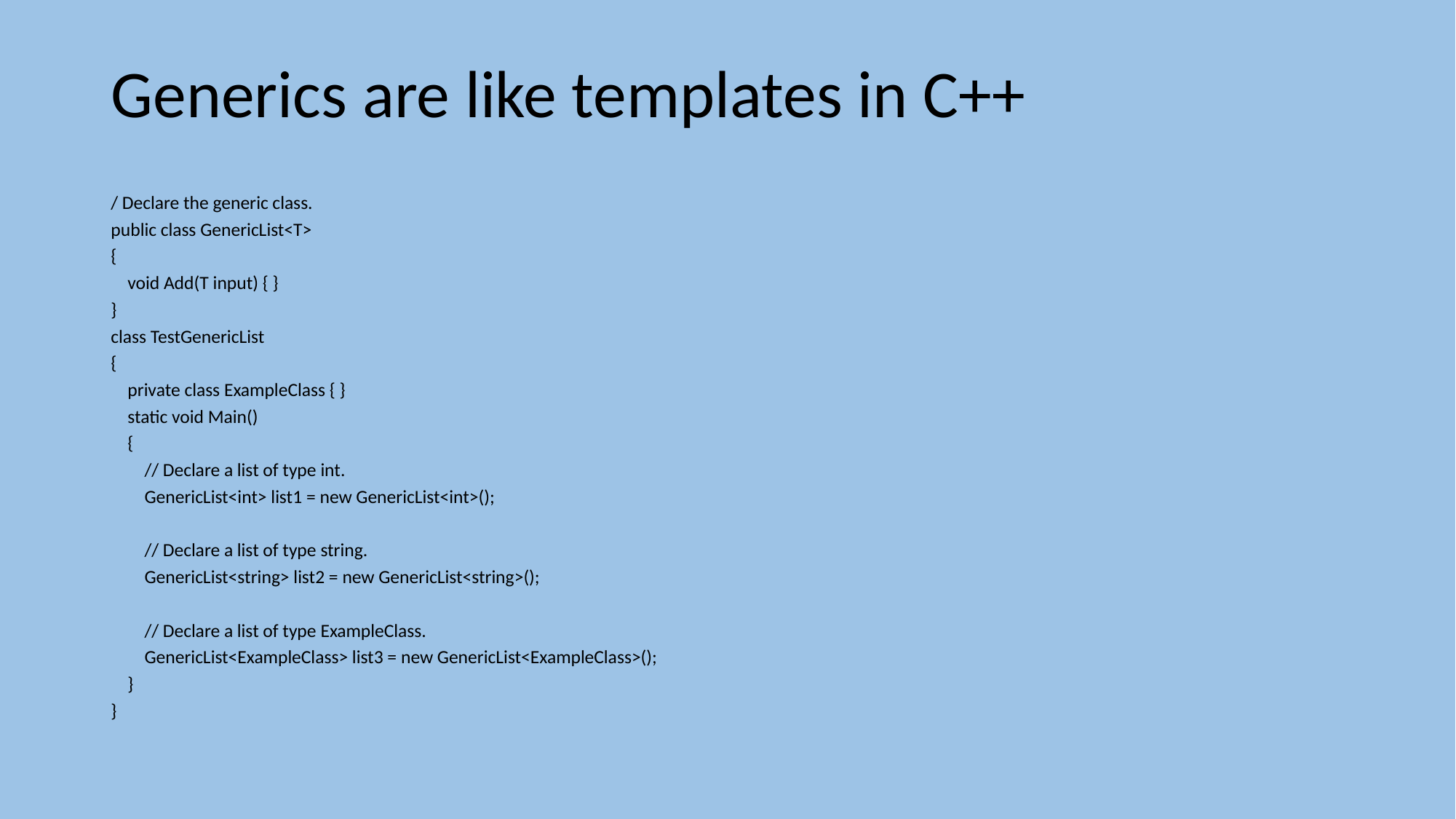

# Generics are like templates in C++
/ Declare the generic class.
public class GenericList<T>
{
    void Add(T input) { }
}
class TestGenericList
{
    private class ExampleClass { }
    static void Main()
    {
        // Declare a list of type int.
        GenericList<int> list1 = new GenericList<int>();

        // Declare a list of type string.
        GenericList<string> list2 = new GenericList<string>();

        // Declare a list of type ExampleClass.
        GenericList<ExampleClass> list3 = new GenericList<ExampleClass>();
    }
}